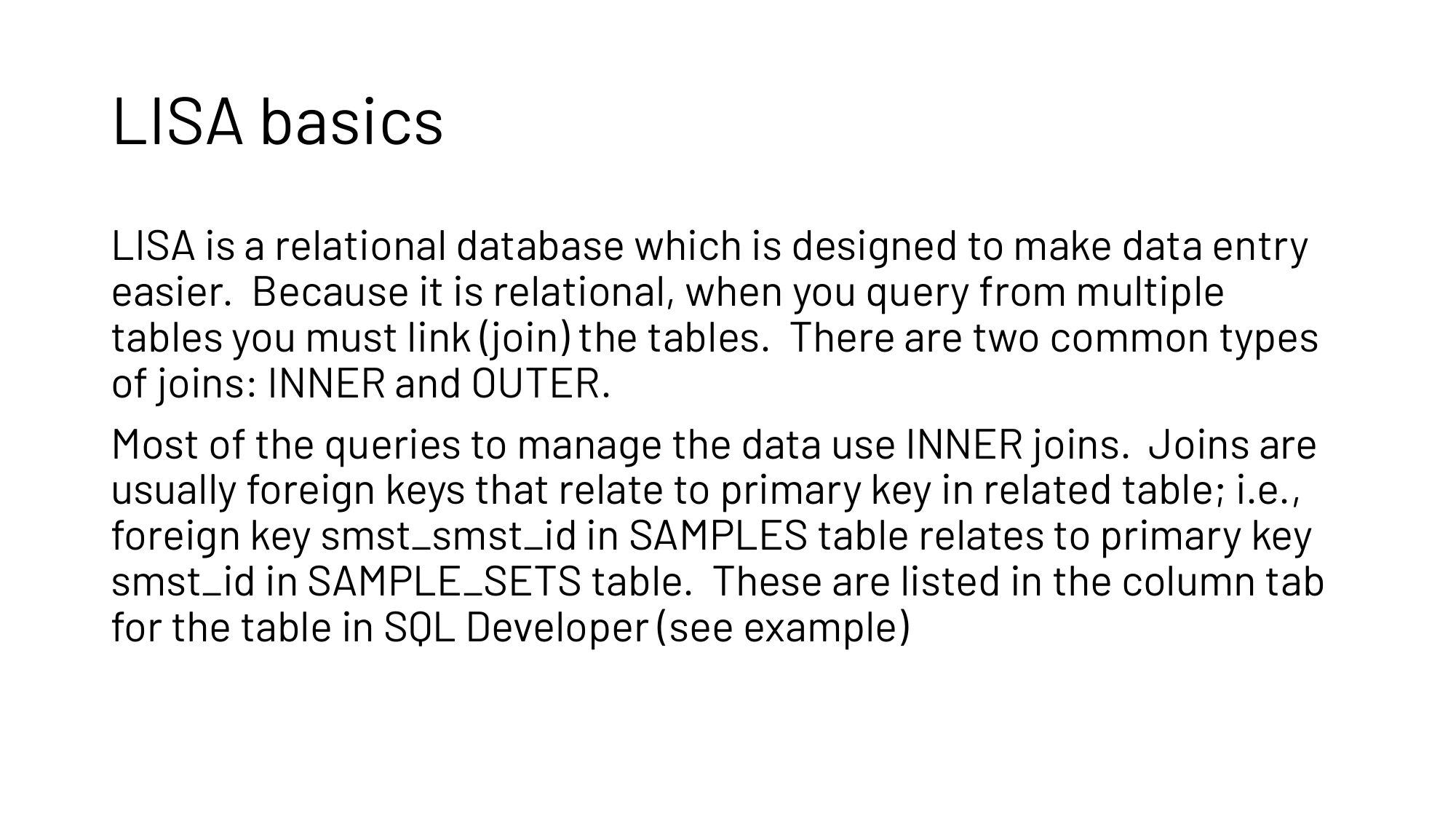

# LISA basics
LISA is a relational database which is designed to make data entry easier.  Because it is relational, when you query from multiple tables you must link (join) the tables.  There are two common types of joins: INNER and OUTER.
Most of the queries to manage the data use INNER joins.  Joins are usually foreign keys that relate to primary key in related table; i.e., foreign key smst_smst_id in SAMPLES table relates to primary key smst_id in SAMPLE_SETS table.  These are listed in the column tab for the table in SQL Developer (see example)